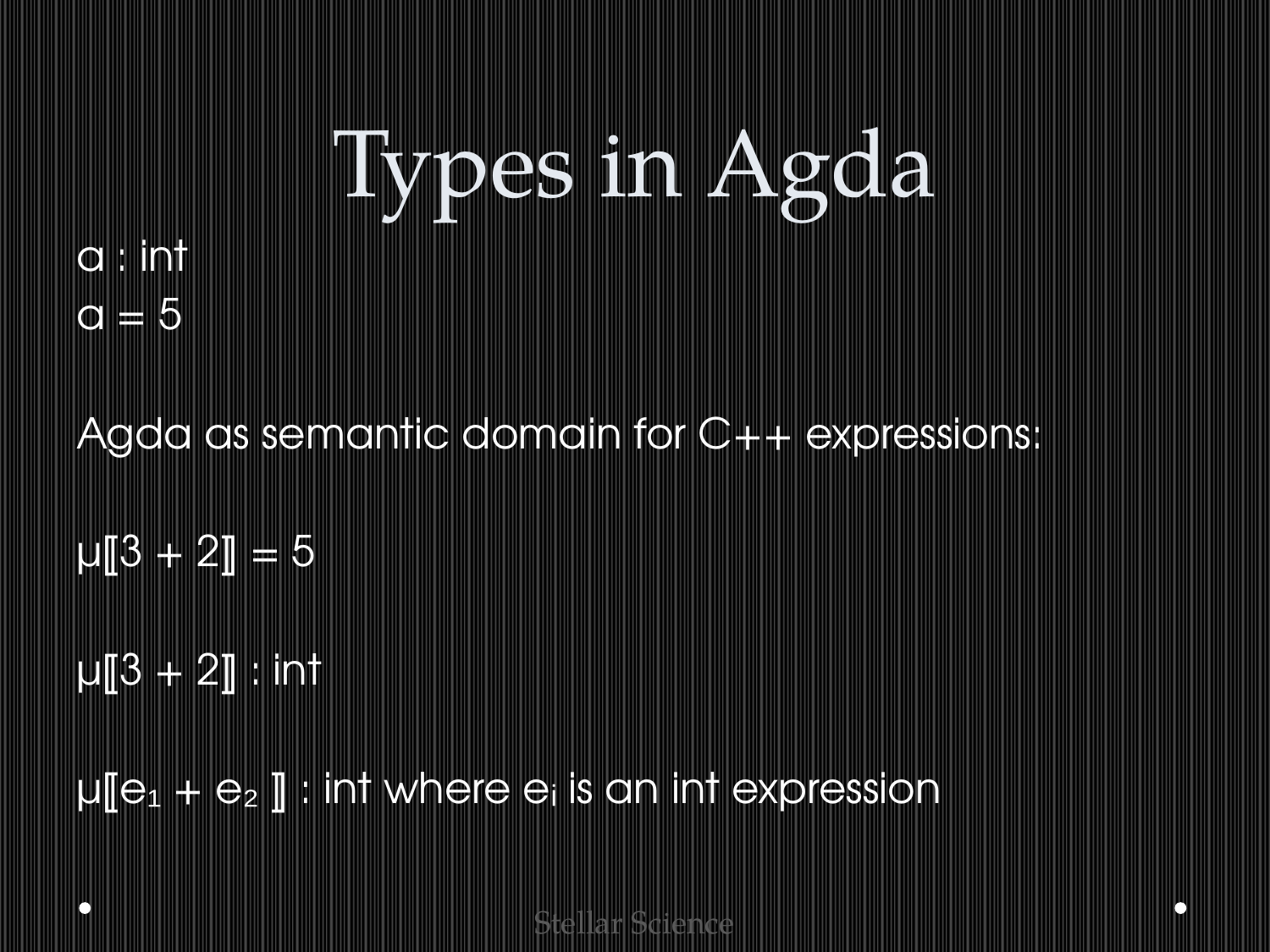

# Types in Agda
a : int
a = 5

Agda as semantic domain for C++ expressions:

μ⟦3 + 2⟧ = 5

μ⟦3 + 2⟧ : int

μ⟦e₁ + e₂ ⟧ : int where eᵢ is an int expression
Stellar Science